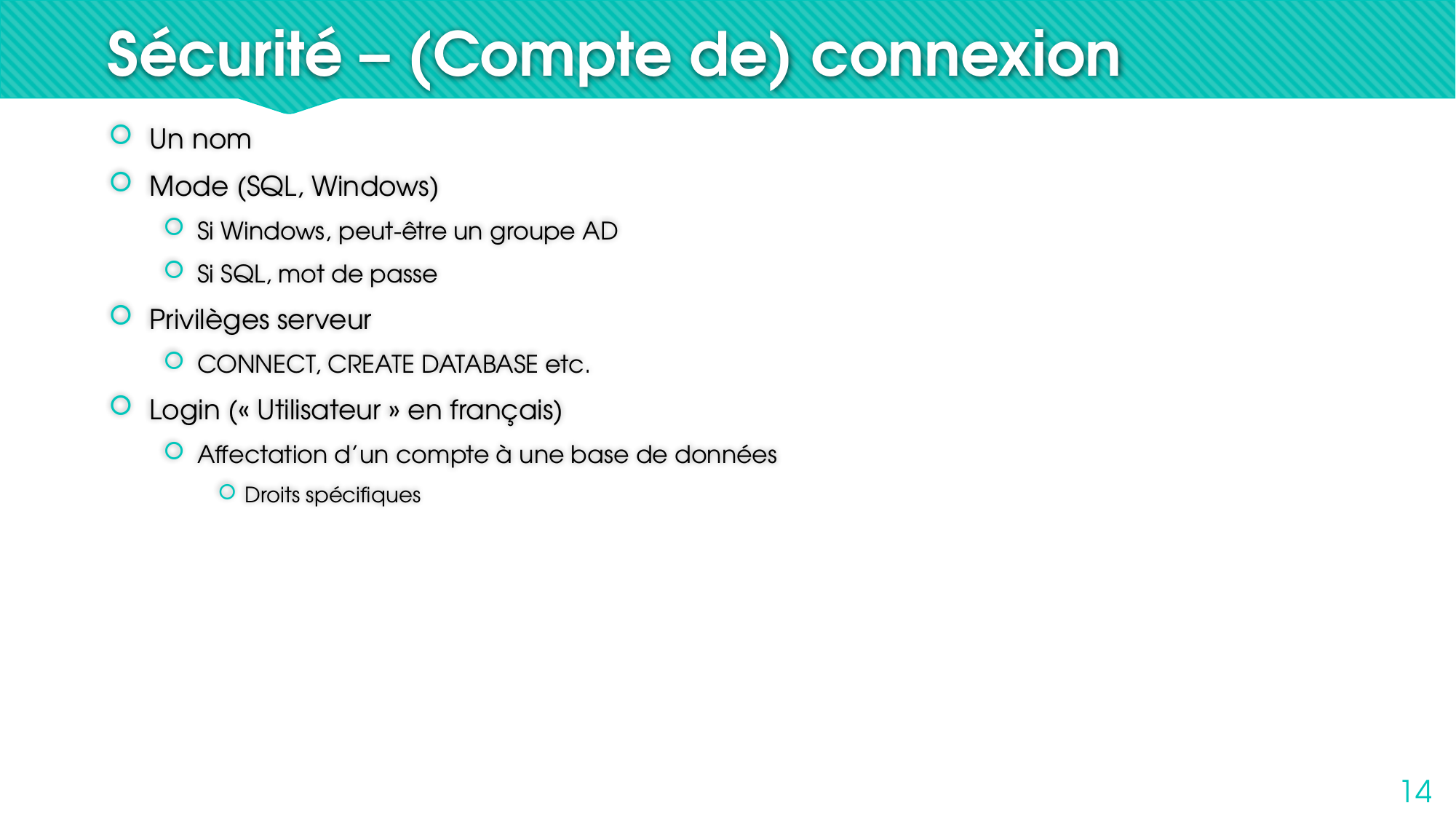

# Sécurité – (Compte de) connexion
Un nom
Mode (SQL, Windows)
Si Windows, peut-être un groupe AD
Si SQL, mot de passe
Privilèges serveur
CONNECT, CREATE DATABASE etc.
Login (« Utilisateur » en français)
Affectation d’un compte à une base de données
Droits spécifiques
14